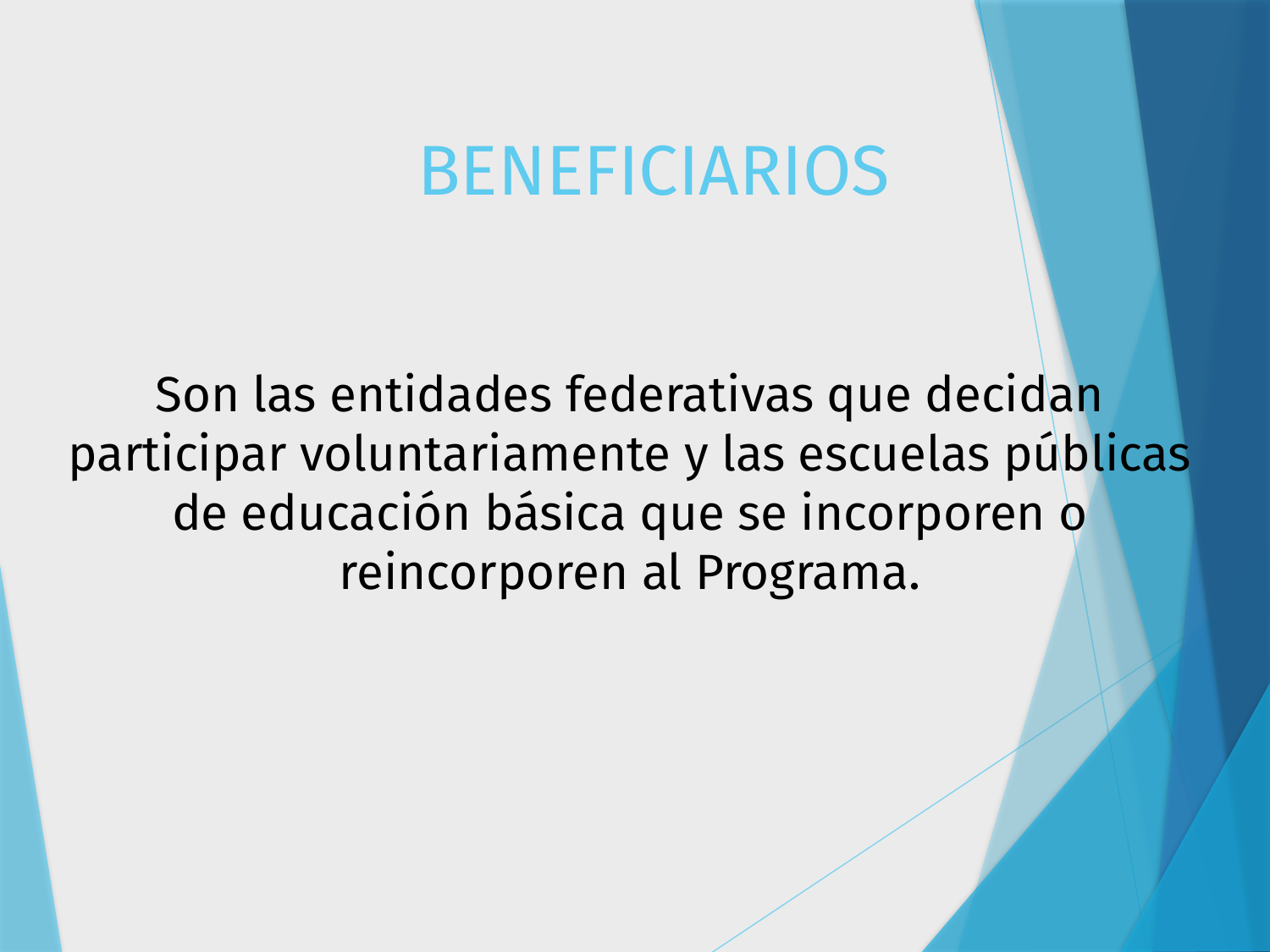

# BENEFICIARIOS
Son las entidades federativas que decidan participar voluntariamente y las escuelas públicas de educación básica que se incorporen o reincorporen al Programa.